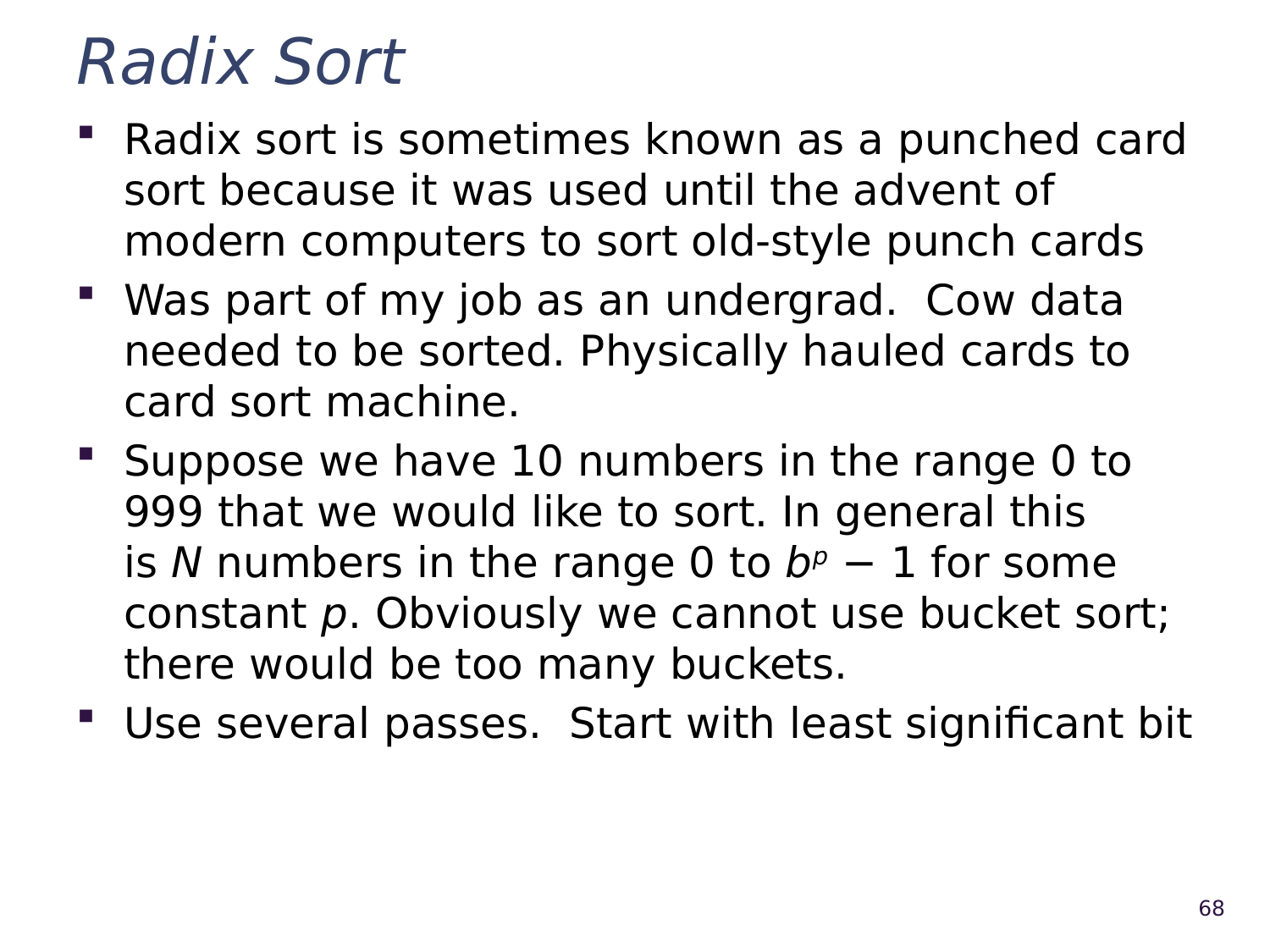

# Radix Sort
Radix sort is sometimes known as a punched card sort because it was used until the advent of modern computers to sort old-style punch cards
Was part of my job as an undergrad.  Cow data needed to be sorted. Physically hauled cards to card sort machine.
Suppose we have 10 numbers in the range 0 to 999 that we would like to sort. In general this is N numbers in the range 0 to bp − 1 for some constant p. Obviously we cannot use bucket sort; there would be too many buckets.
Use several passes.  Start with least significant bit

68